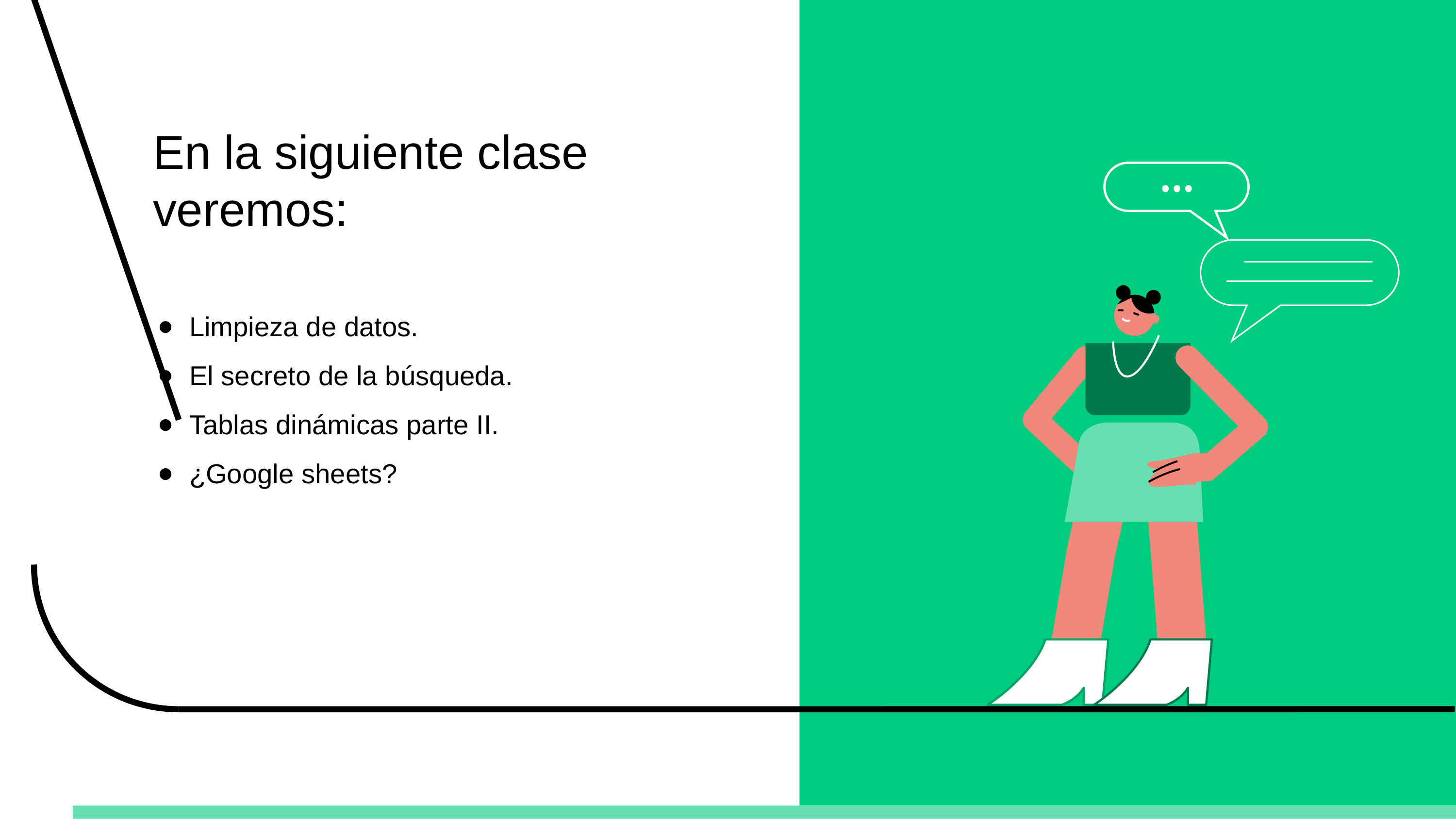

# En la siguiente clase veremos:
Limpieza de datos.
El secreto de la búsqueda.
Tablas dinámicas parte II.
¿Google sheets?